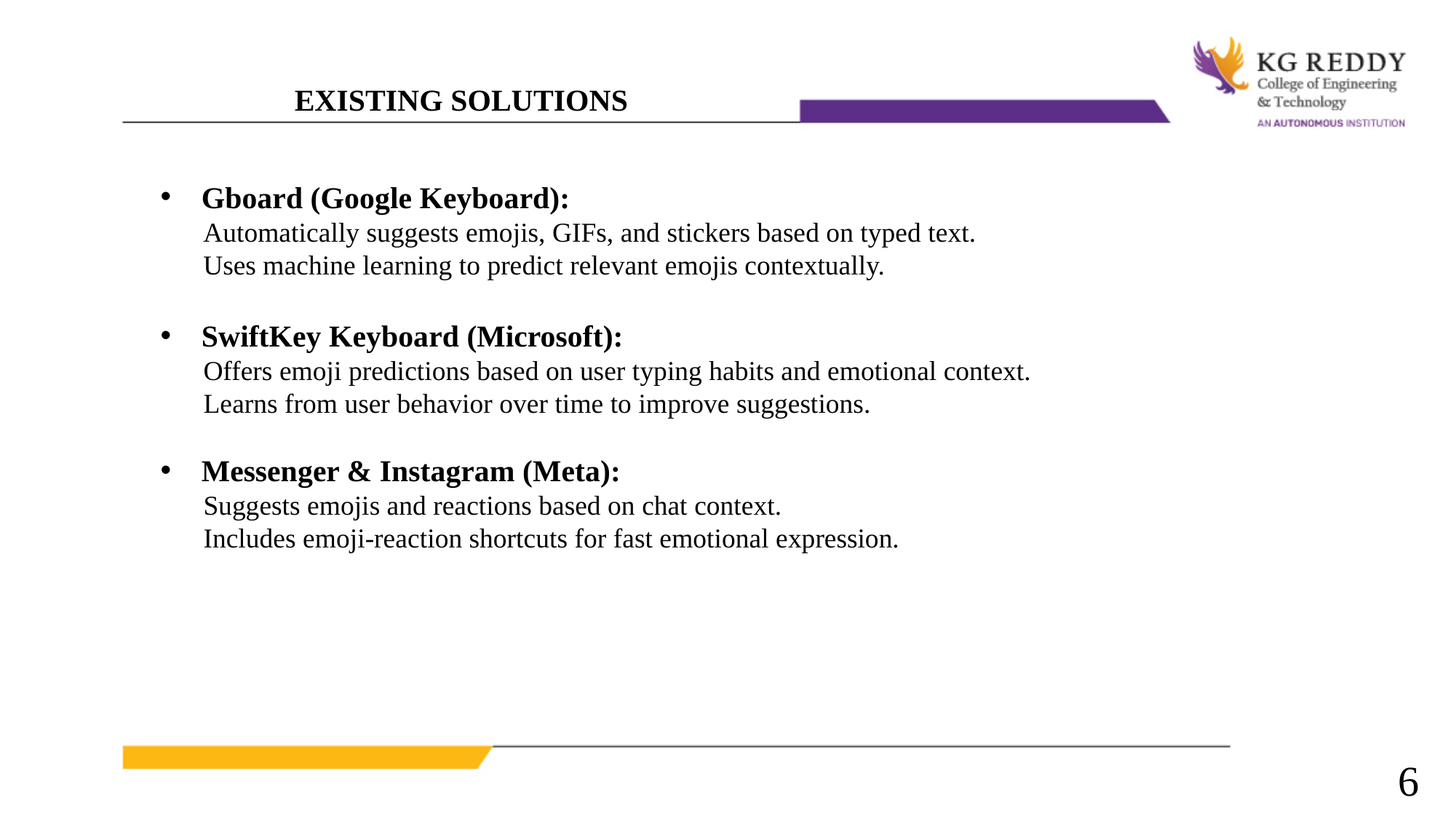

EXISTING SOLUTIONS
Gboard (Google Keyboard):
Automatically suggests emojis, GIFs, and stickers based on typed text.
Uses machine learning to predict relevant emojis contextually.

SwiftKey Keyboard (Microsoft):
Offers emoji predictions based on user typing habits and emotional context.
Learns from user behavior over time to improve suggestions.

Messenger & Instagram (Meta):
Suggests emojis and reactions based on chat context.
Includes emoji-reaction shortcuts for fast emotional expression.
6